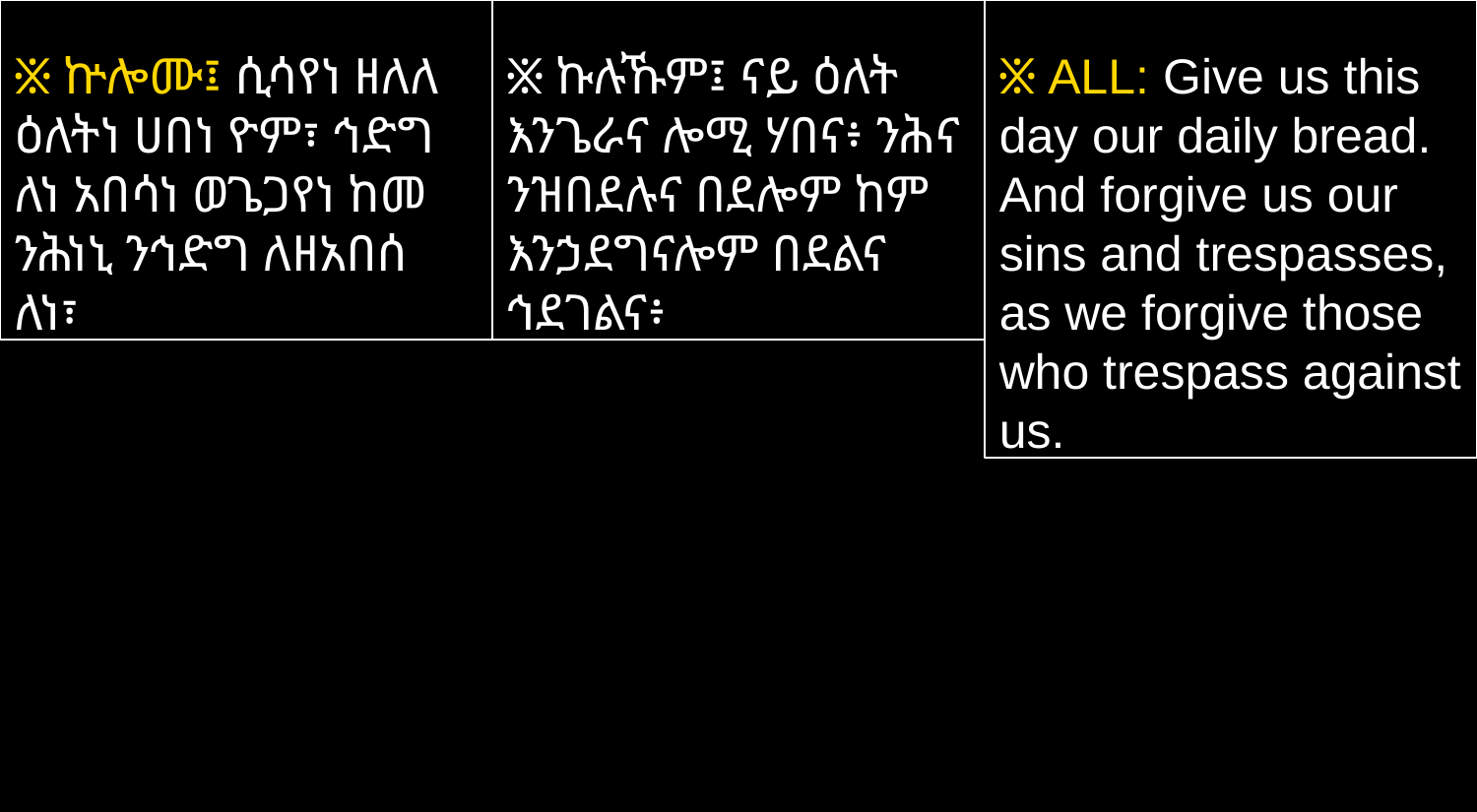

፠ ኵሎሙ፤ ሲሳየነ ዘለለ ዕለትነ ሀበነ ዮም፣ ኅድግ ለነ አበሳነ ወጌጋየነ ከመ ንሕነኒ ንኅድግ ለዘአበሰ ለነ፣

፠ ኩሉኹም፤ ናይ ዕለት እንጌራና ሎሚ ሃበና፥ ንሕና ንዝበደሉና በደሎም ከም እንኃደግናሎም በደልና ኅደገልና፥

፠ ALL: Give us this day our daily bread. And forgive us our sins and trespasses, as we forgive those who trespass against us.